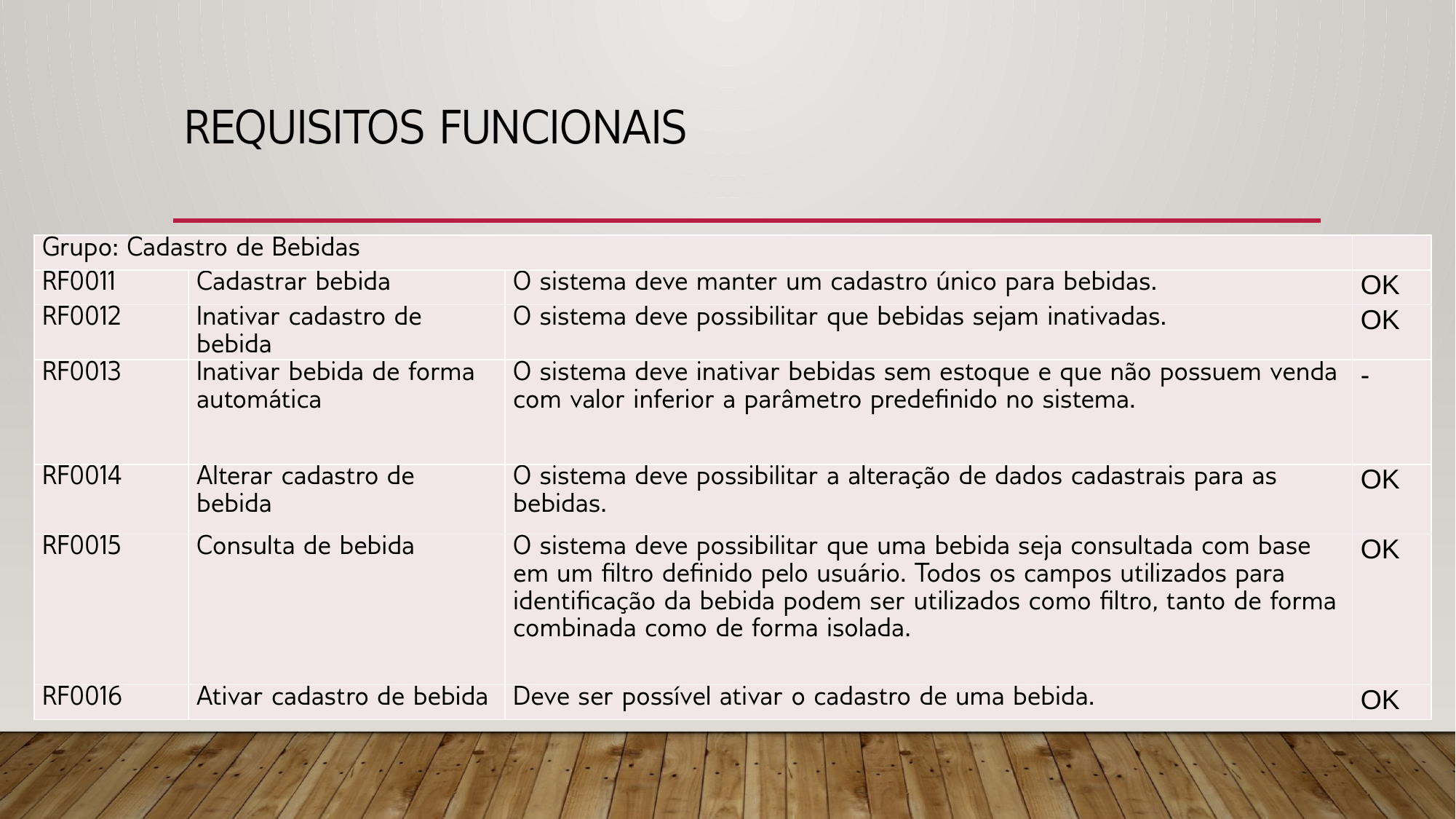

# Requisitos funcionais
| Grupo: Cadastro de Bebidas |  |  |  |
| --- | --- | --- | --- |
| RF0011 | Cadastrar bebida | O sistema deve manter um cadastro único para bebidas. | OK |
| RF0012 | Inativar cadastro de bebida | O sistema deve possibilitar que bebidas sejam inativadas. | OK |
| RF0013 | Inativar bebida de forma automática | O sistema deve inativar bebidas sem estoque e que não possuem venda com valor inferior a parâmetro predefinido no sistema. | - |
| RF0014 | Alterar cadastro de bebida | O sistema deve possibilitar a alteração de dados cadastrais para as bebidas. | OK |
| RF0015 | Consulta de bebida | O sistema deve possibilitar que uma bebida seja consultada com base em um filtro definido pelo usuário. Todos os campos utilizados para identificação da bebida podem ser utilizados como filtro, tanto de forma combinada como de forma isolada. | OK |
| RF0016 | Ativar cadastro de bebida | Deve ser possível ativar o cadastro de uma bebida. | OK |